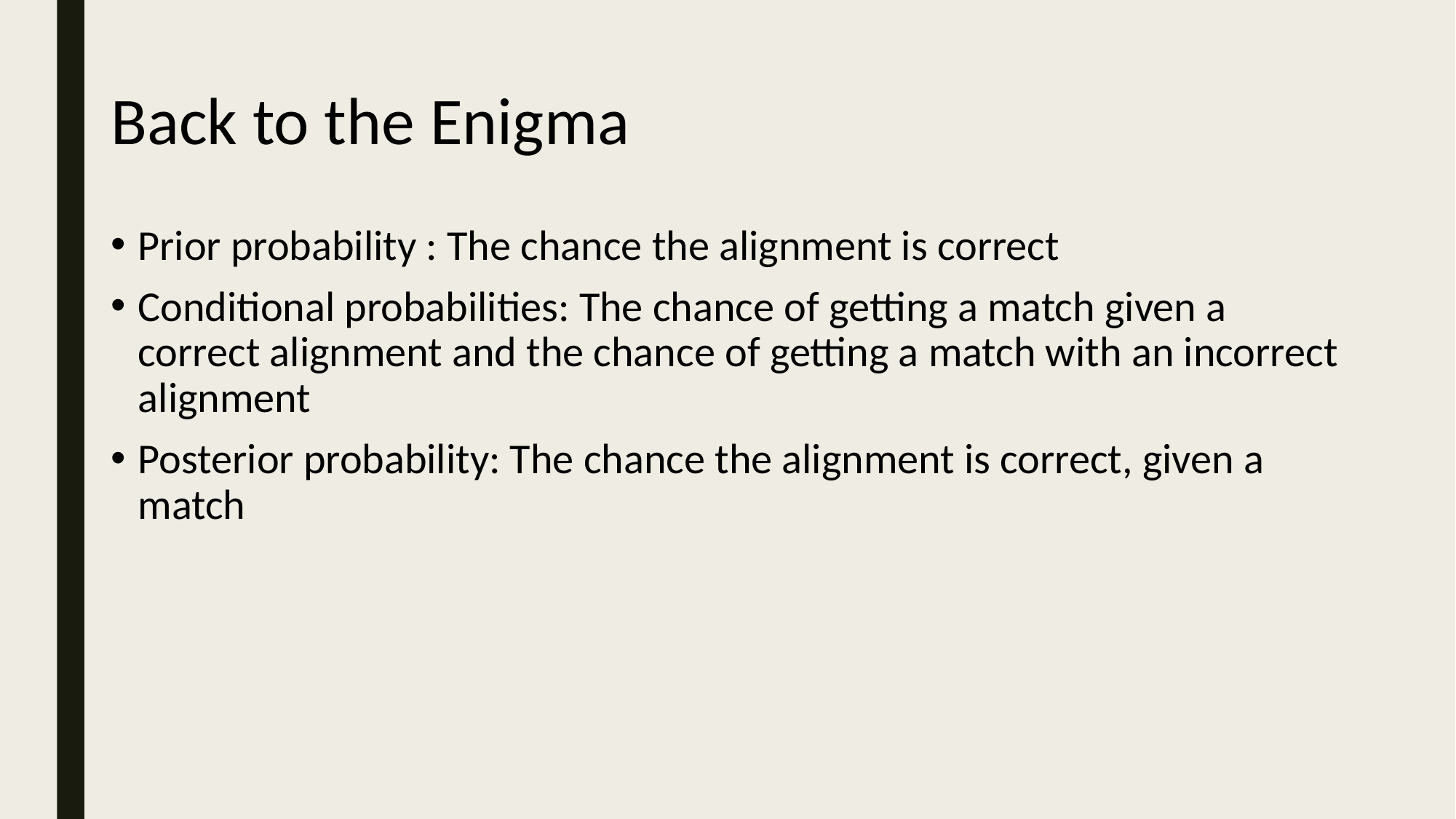

Back to the Enigma
Prior probability : The chance the alignment is correct
Conditional probabilities: The chance of getting a match given a correct alignment and the chance of getting a match with an incorrect alignment
Posterior probability: The chance the alignment is correct, given a match